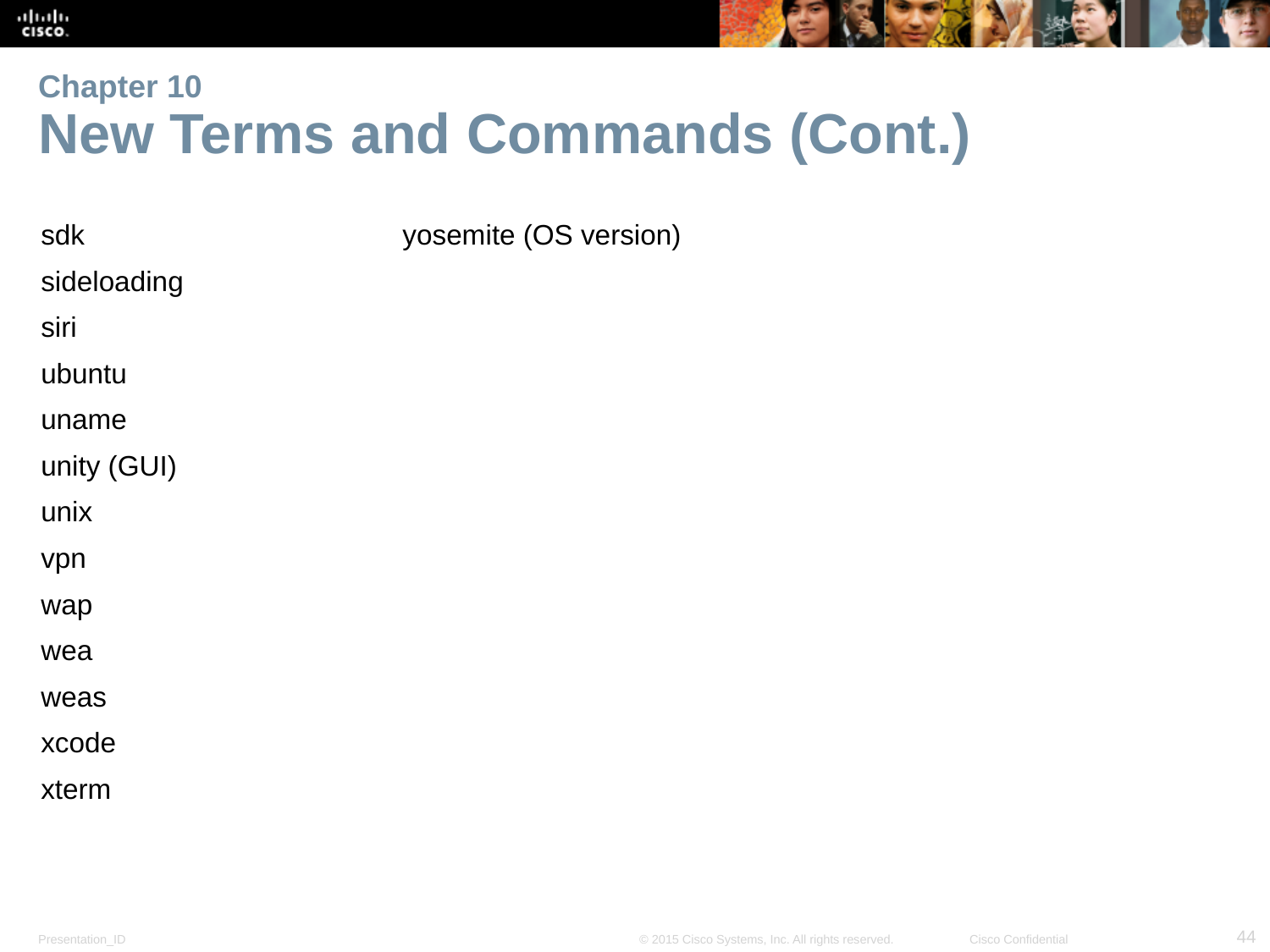

# Chapter 10 New Terms and Commands (Cont.)
sdk
sideloading
siri
ubuntu
uname
unity (GUI)
unix
vpn
wap
wea
weas
xcode
xterm
yosemite (OS version)